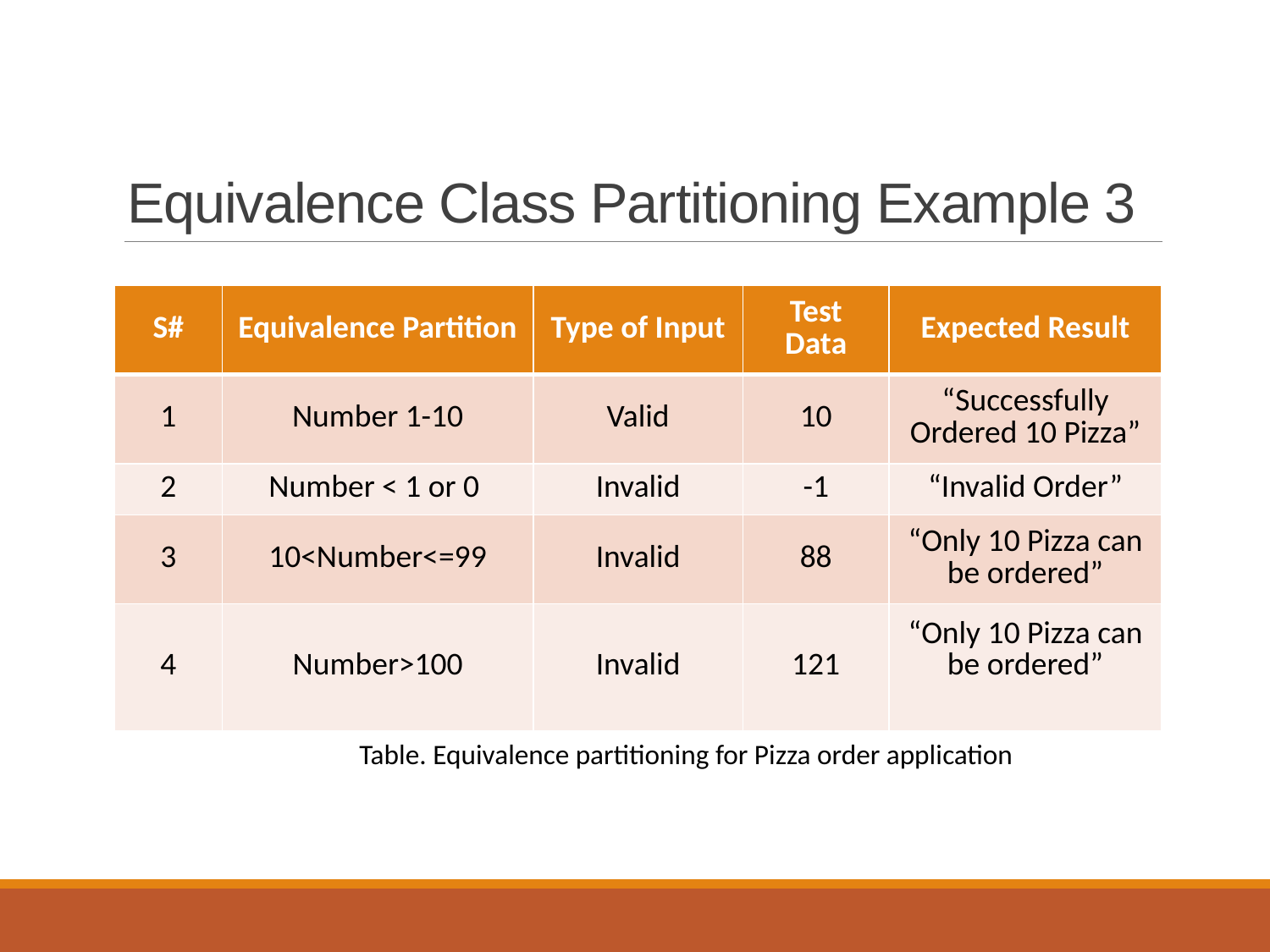

# Equivalence Class Partitioning Example 3
| S# | Equivalence Partition | Type of Input | Test Data | Expected Result |
| --- | --- | --- | --- | --- |
| 1 | Number 1-10 | Valid | 10 | “Successfully Ordered 10 Pizza” |
| 2 | Number < 1 or 0 | Invalid | -1 | “Invalid Order” |
| 3 | 10<Number<=99 | Invalid | 88 | “Only 10 Pizza can be ordered” |
| 4 | Number>100 | Invalid | 121 | “Only 10 Pizza can be ordered” |
Table. Equivalence partitioning for Pizza order application